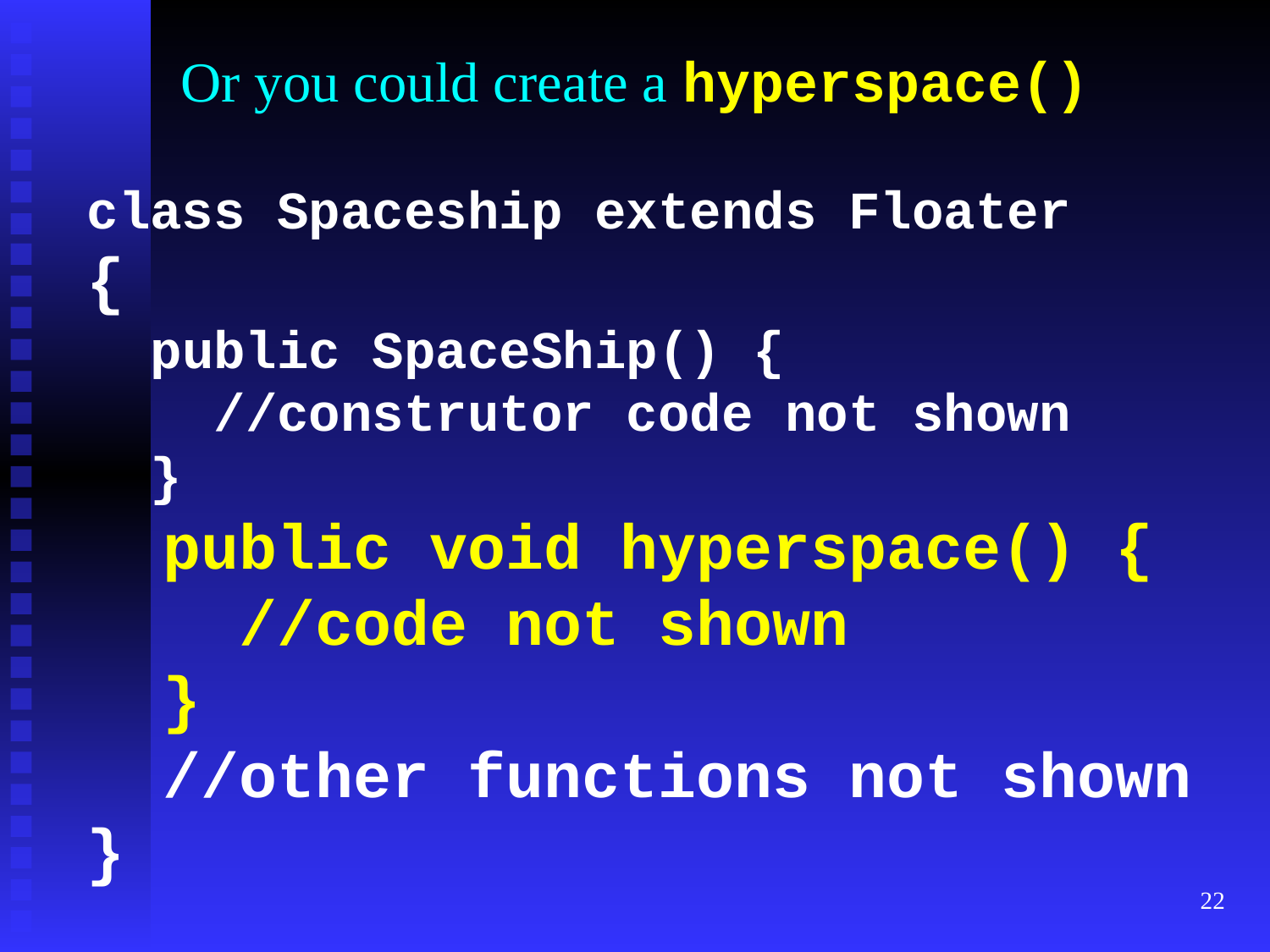

# Or you could create a hyperspace()
class Spaceship extends Floater
{
  public SpaceShip() {
    //construtor code not shown
  }
  public void hyperspace() {
    //code not shown
  }
  //other functions not shown
}
22